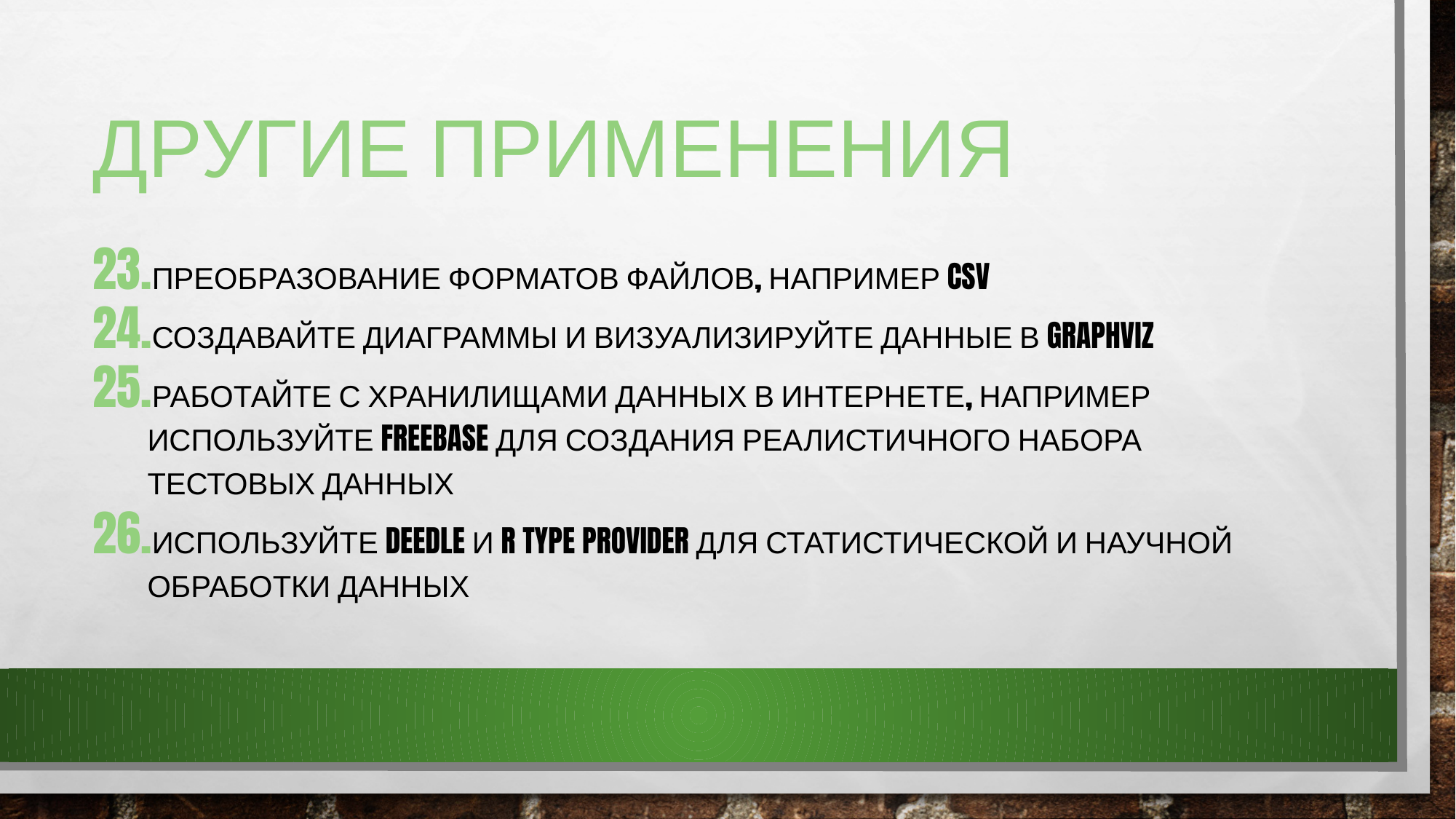

# Другие применения
Преобразование форматов файлов, например csv
Создавайте диаграммы и визуализируйте данные в GraphViz
Работайте с хранилищами данных в интернете, например используйте Freebase для создания реалистичного набора тестовых данных
Используйте Deedle и R type provider для статистической и научной обработки данных